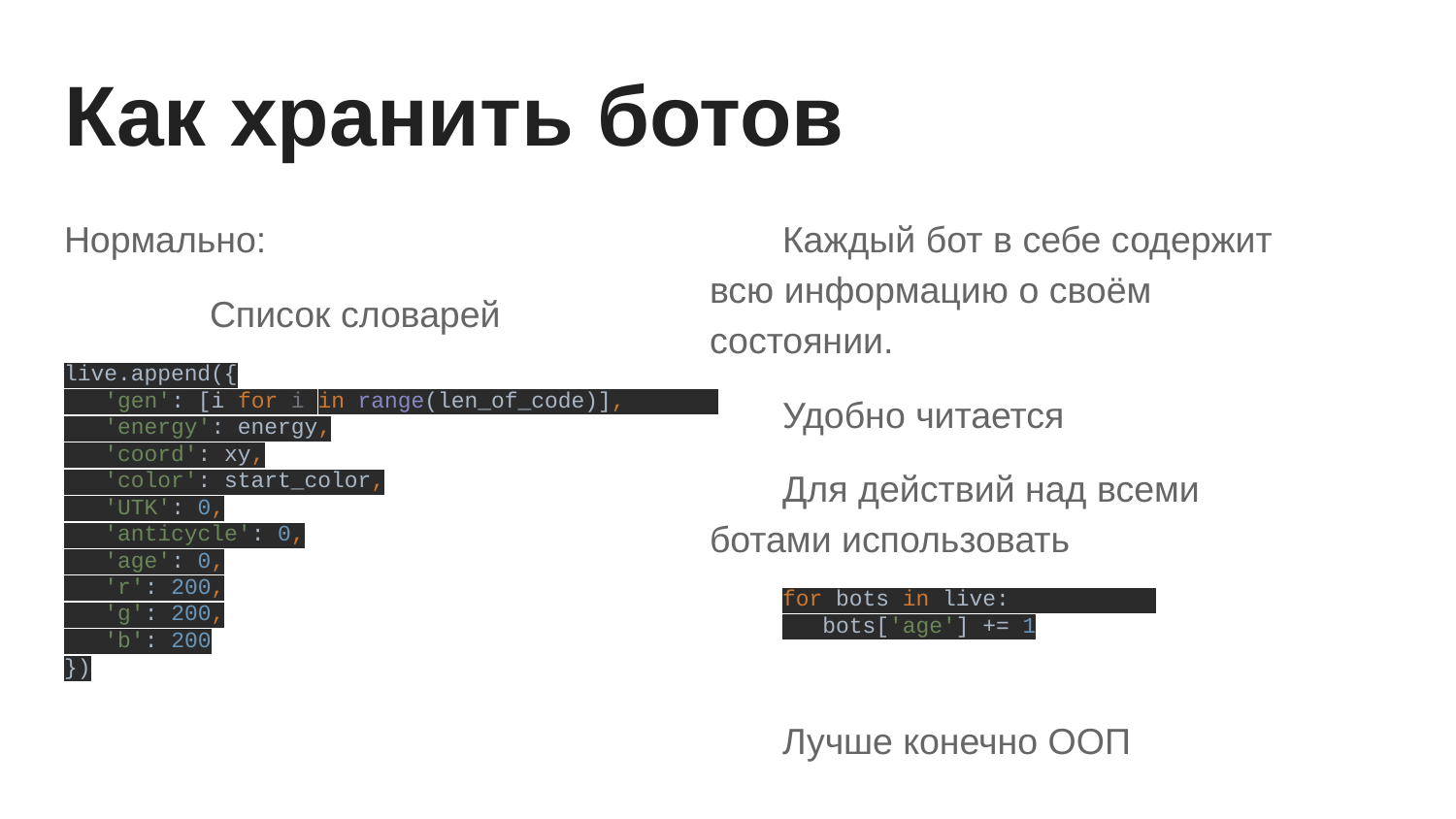

# Как хранить ботов
Нормально:
	Список словарей
live.append({
   'gen': [i for i in range(len_of_code)],
   'energy': energy,
   'coord': xy,
   'color': start_color,
   'UTK': 0,
   'anticycle': 0,
   'age': 0,
   'r': 200,
   'g': 200,
   'b': 200
})

Каждый бот в себе содержит всю информацию о своём состоянии.
Удобно читается
Для действий над всеми ботами использовать
for bots in live:
   bots['age'] += 1

Лучше конечно ООП